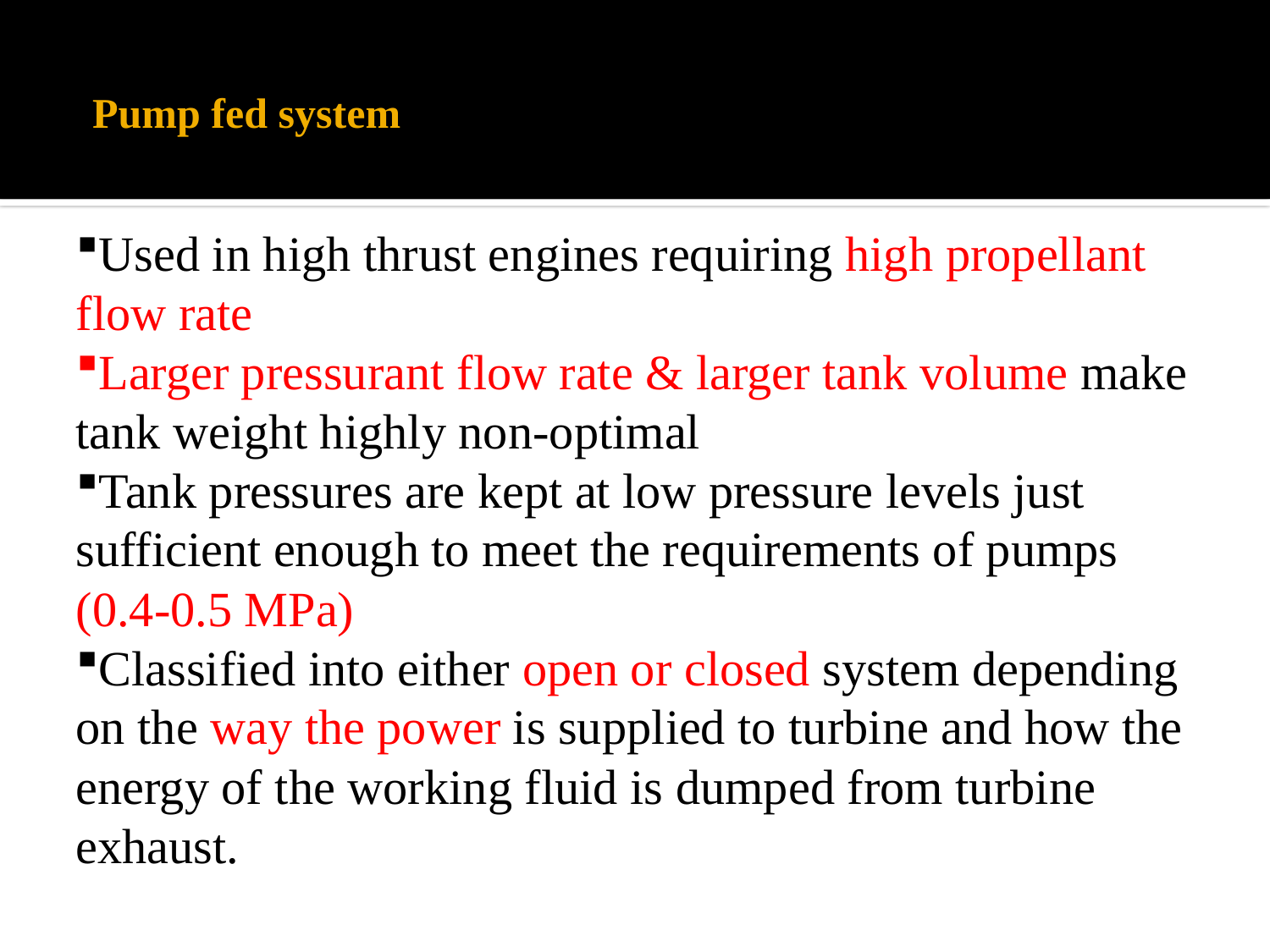

# Pump fed system

Used in high thrust engines requiring high propellant flow rate
Larger pressurant flow rate & larger tank volume make tank weight highly non-optimal
Tank pressures are kept at low pressure levels just sufficient enough to meet the requirements of pumps (0.4-0.5 MPa)
Classified into either open or closed system depending on the way the power is supplied to turbine and how the energy of the working fluid is dumped from turbine exhaust.